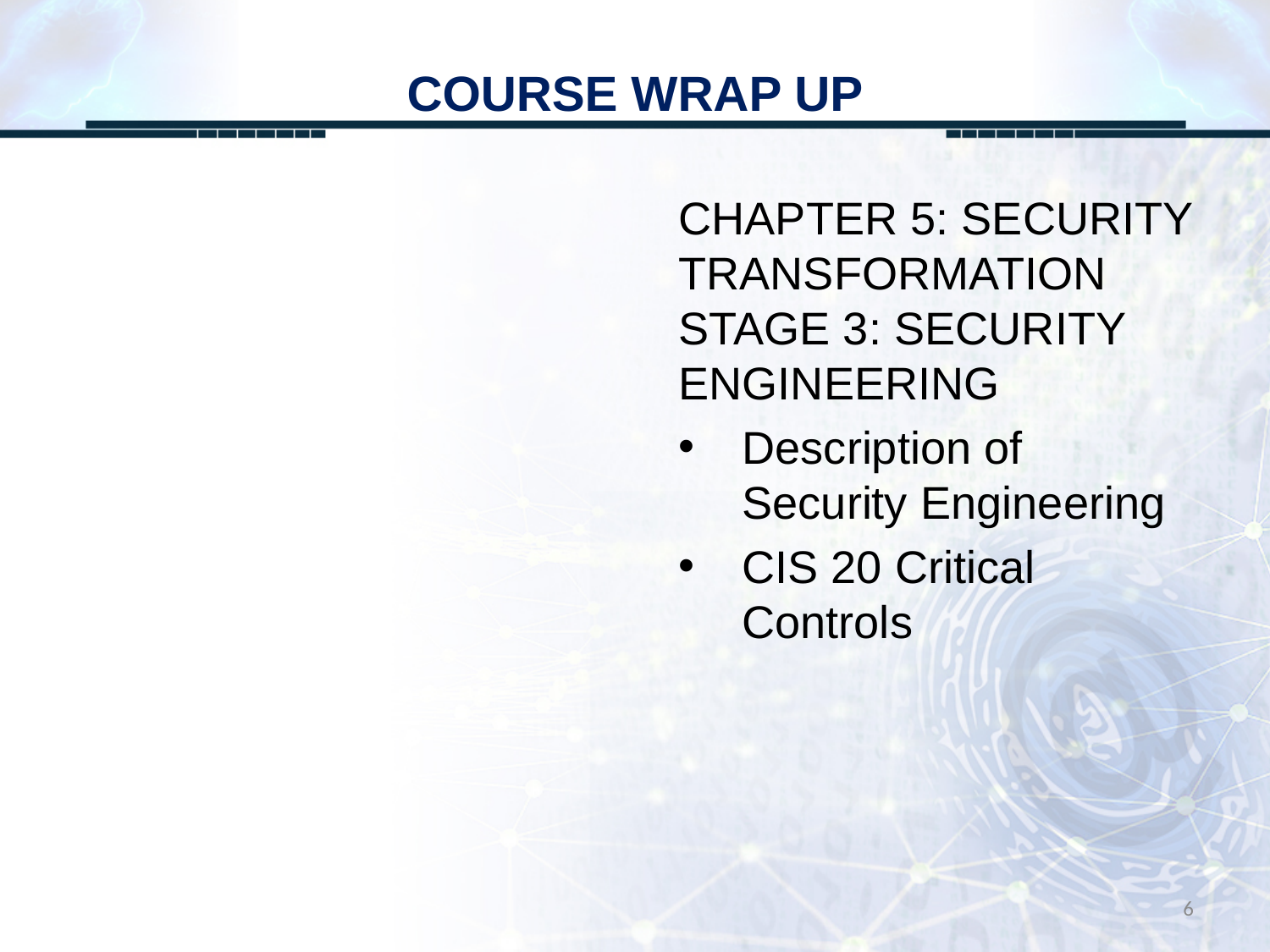

# COURSE WRAP UP
CHAPTER 5: SECURITY TRANSFORMATION STAGE 3: SECURITY ENGINEERING
Description of Security Engineering
CIS 20 Critical Controls

6